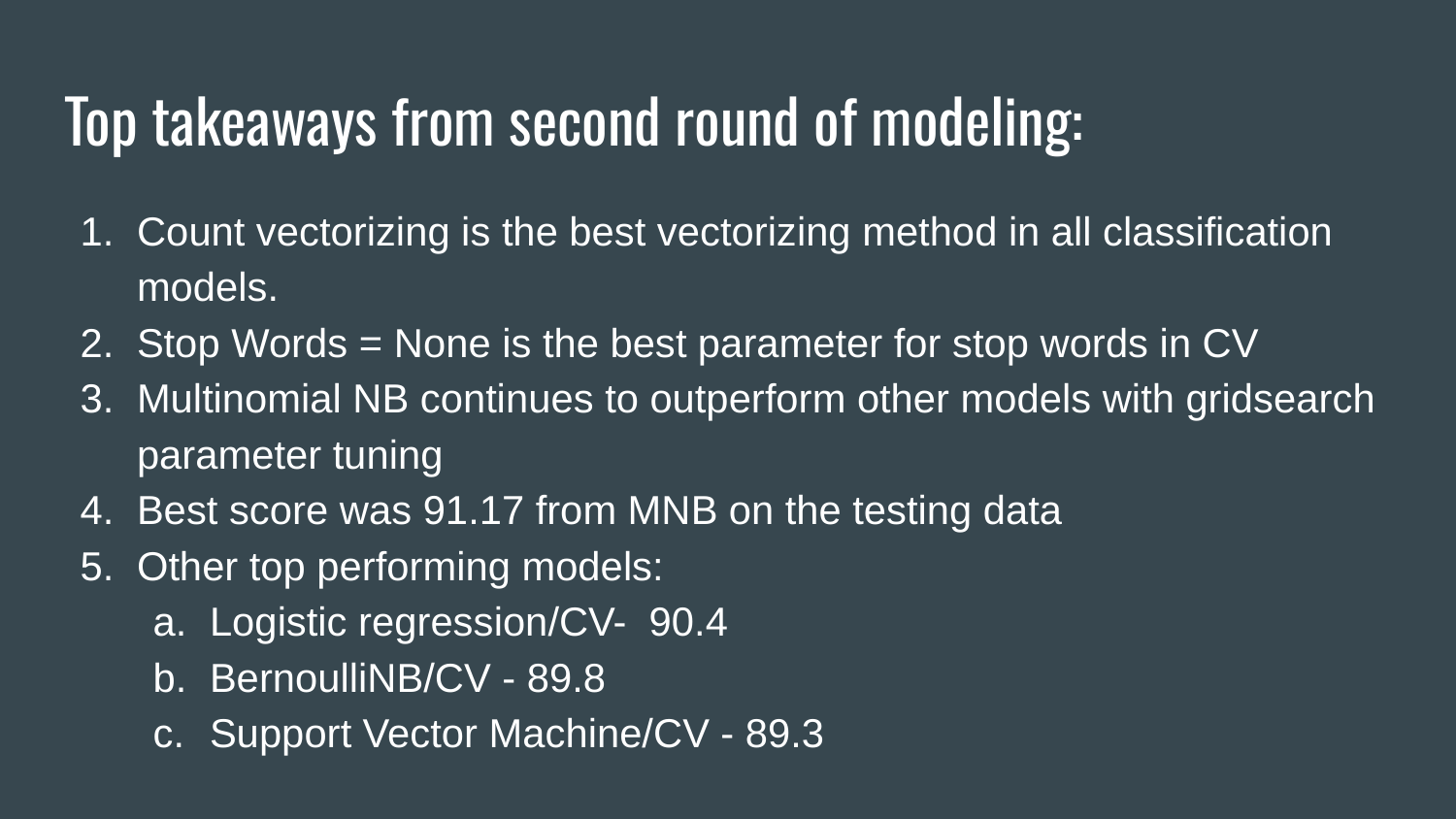

# Top takeaways from second round of modeling:
Count vectorizing is the best vectorizing method in all classification models.
Stop Words = None is the best parameter for stop words in CV
Multinomial NB continues to outperform other models with gridsearch parameter tuning
Best score was 91.17 from MNB on the testing data
Other top performing models:
Logistic regression/CV-  90.4
BernoulliNB/CV - 89.8
Support Vector Machine/CV - 89.3